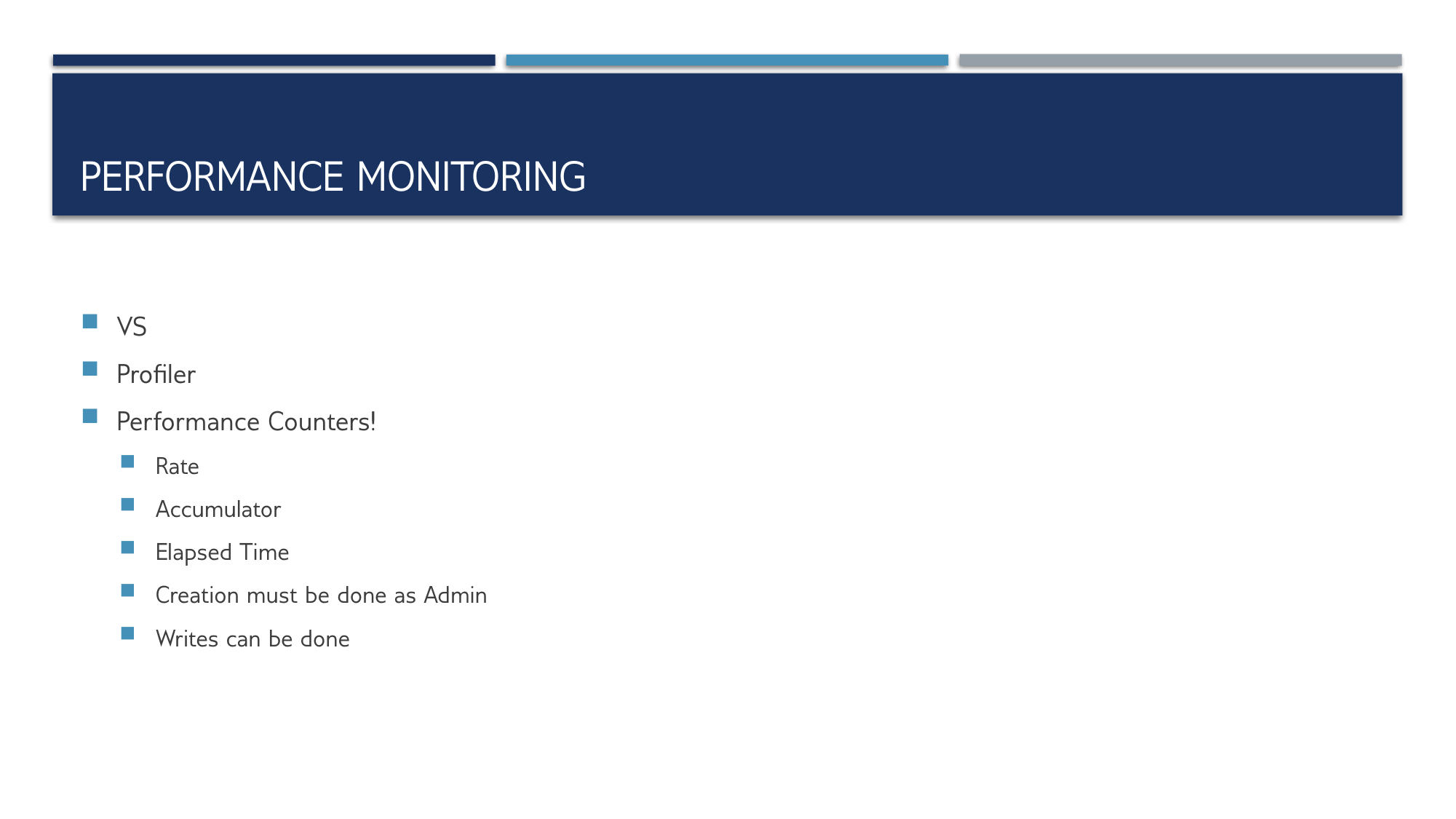

# Performance Monitoring
VS
Profiler
Performance Counters!
Rate
Accumulator
Elapsed Time
Creation must be done as Admin
Writes can be done